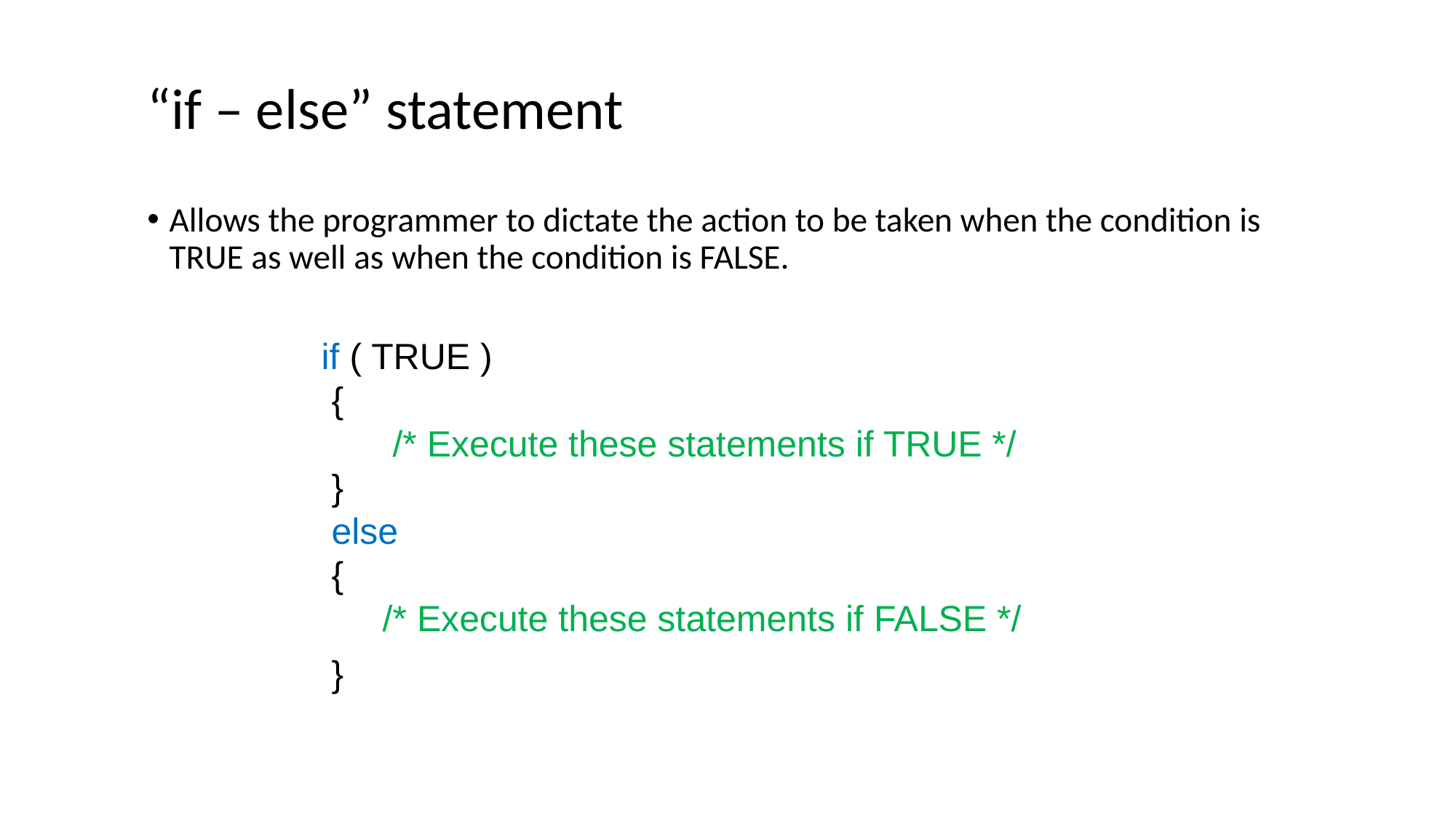

# “if – else” statement
Allows the programmer to dictate the action to be taken when the condition is TRUE as well as when the condition is FALSE.

if ( TRUE )
 {
       /* Execute these statements if TRUE */
 }
 else
 {
      /* Execute these statements if FALSE */
 }